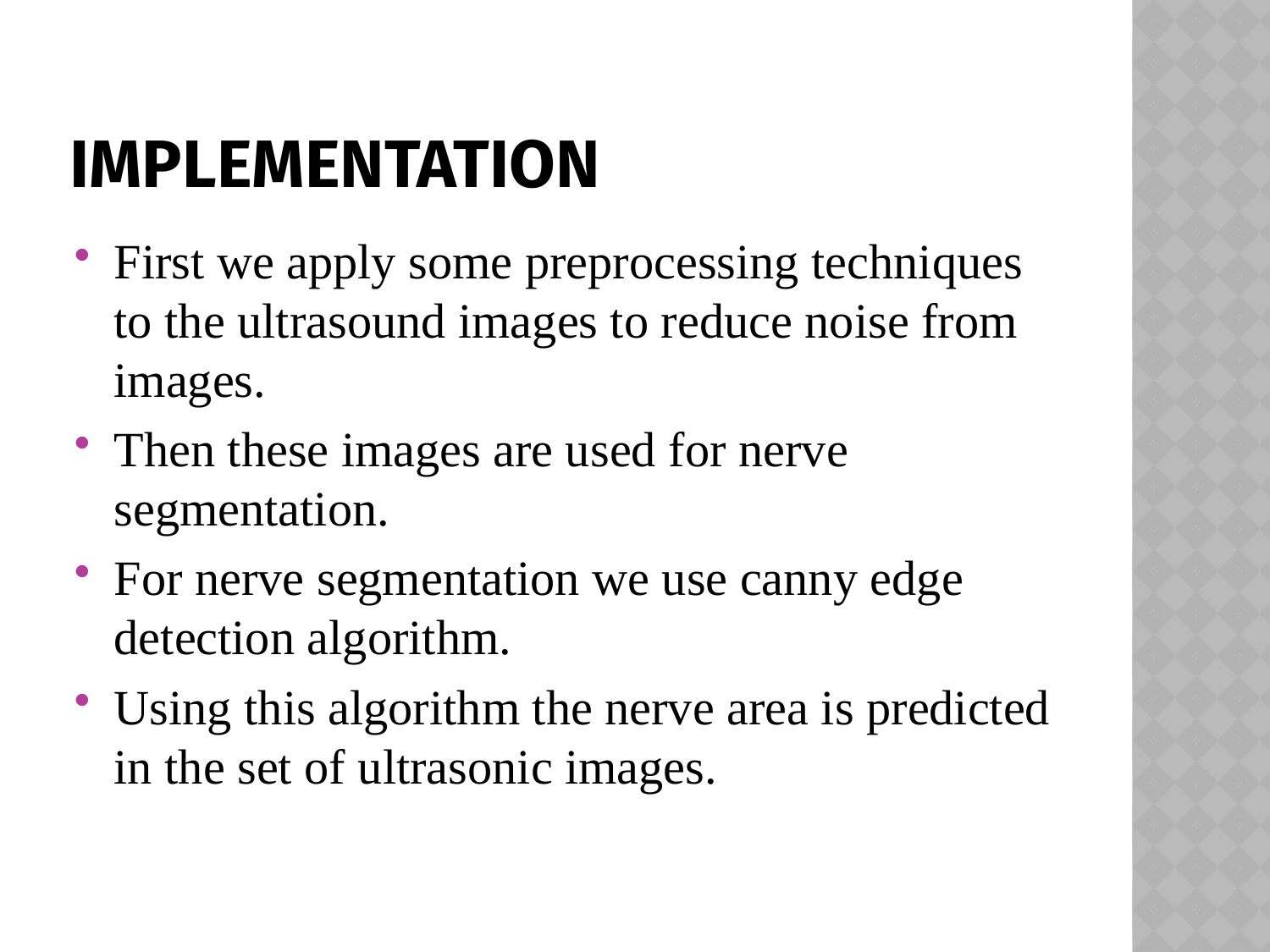

# implementation
First we apply some preprocessing techniques to the ultrasound images to reduce noise from images.
Then these images are used for nerve segmentation.
For nerve segmentation we use canny edge detection algorithm.
Using this algorithm the nerve area is predicted in the set of ultrasonic images.